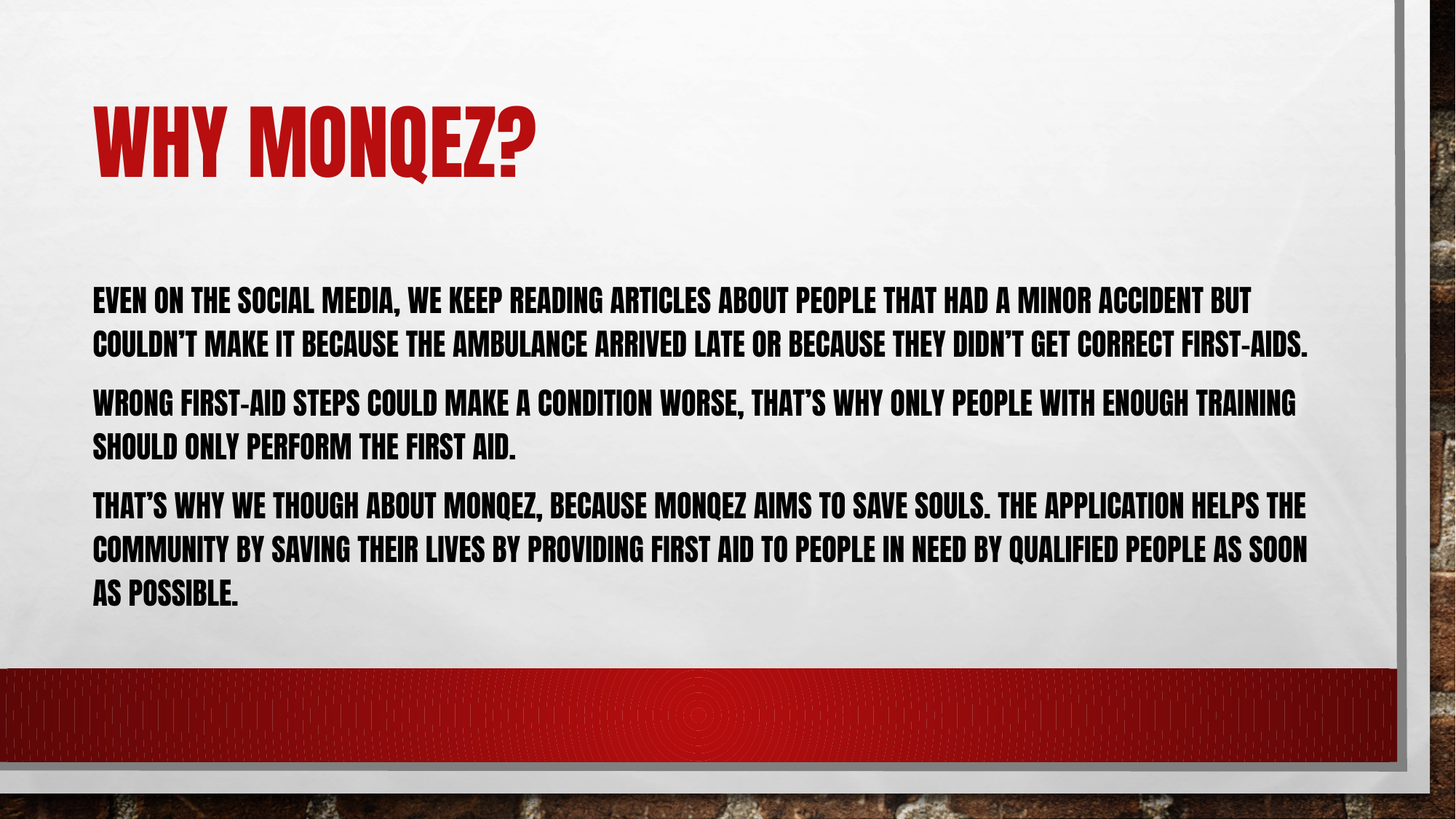

# Why Monqez?
Even on the social media, we keep reading articles about people that had a minor accident but couldn’t make it because the ambulance arrived late or because they didn’t get correct first-aids.
Wrong first-aid steps could make a condition worse, that’s why only people with enough training should only perform the first aid.
That’s why we though about Monqez, because Monqez aims to save souls. The application helps the community by saving their lives by providing first aid to people in need by qualified people as soon as possible.